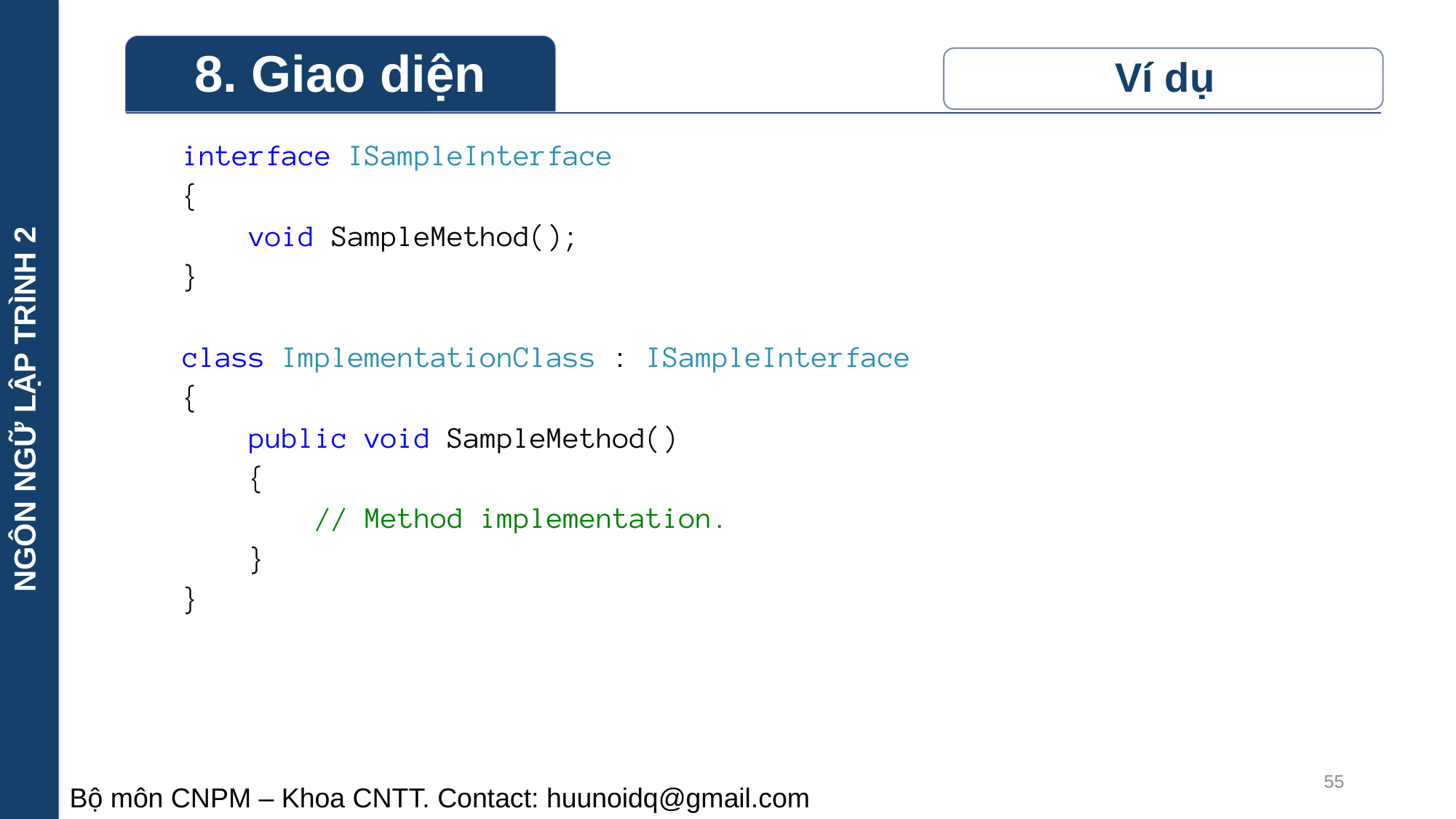

NGÔN NGỮ LẬP TRÌNH 2
8. Giao diện
Ví dụ
interface ISampleInterface
{
    void SampleMethod();
}

class ImplementationClass : ISampleInterface
{
    public void SampleMethod()
    {
        // Method implementation.
    }
}
55
Bộ môn CNPM – Khoa CNTT. Contact: huunoidq@gmail.com